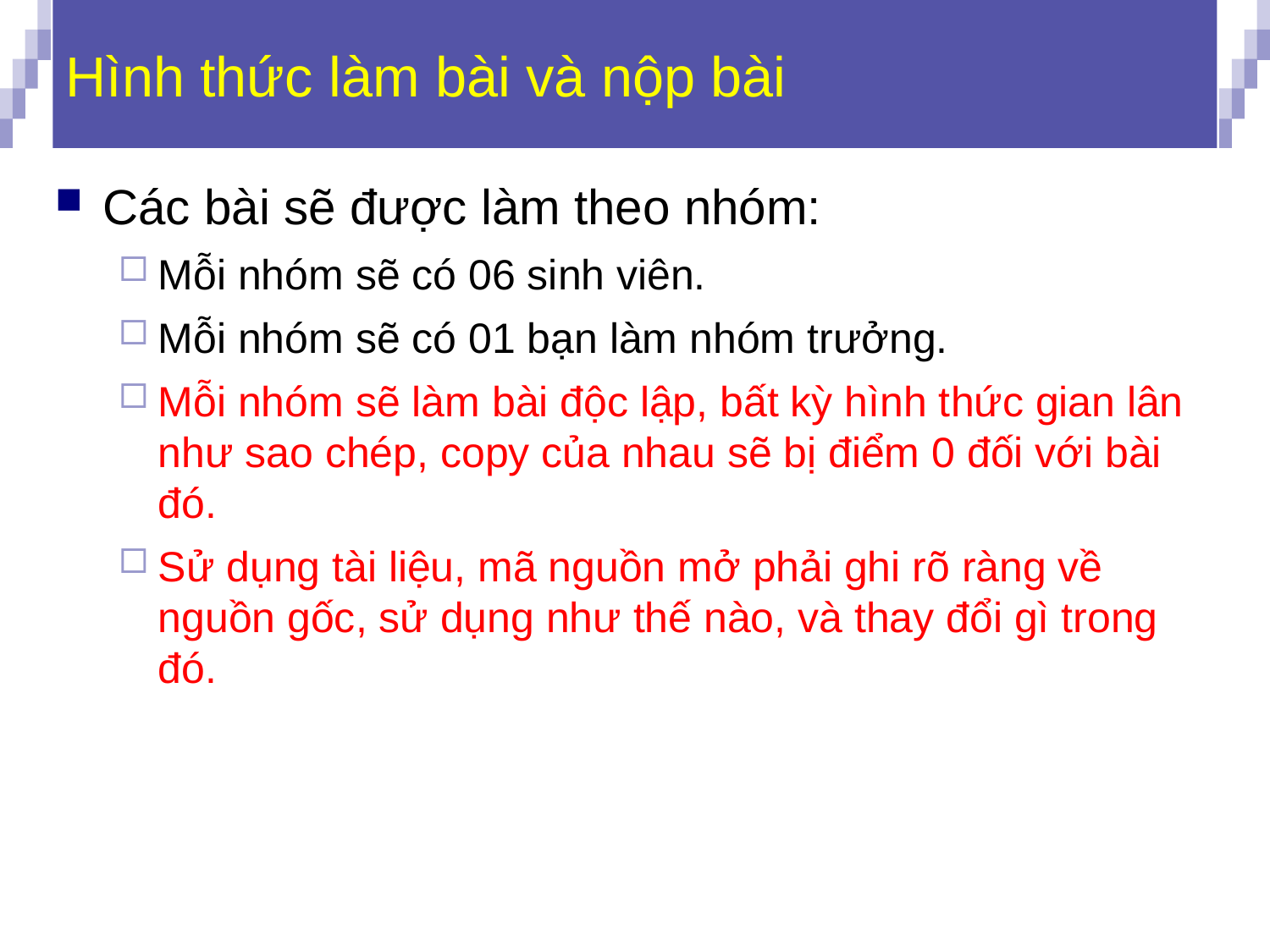

# Hình thức làm bài và nộp bài
Các bài sẽ được làm theo nhóm:
Mỗi nhóm sẽ có 06 sinh viên.
Mỗi nhóm sẽ có 01 bạn làm nhóm trưởng.
Mỗi nhóm sẽ làm bài độc lập, bất kỳ hình thức gian lân như sao chép, copy của nhau sẽ bị điểm 0 đối với bài đó.
Sử dụng tài liệu, mã nguồn mở phải ghi rõ ràng về nguồn gốc, sử dụng như thế nào, và thay đổi gì trong đó.